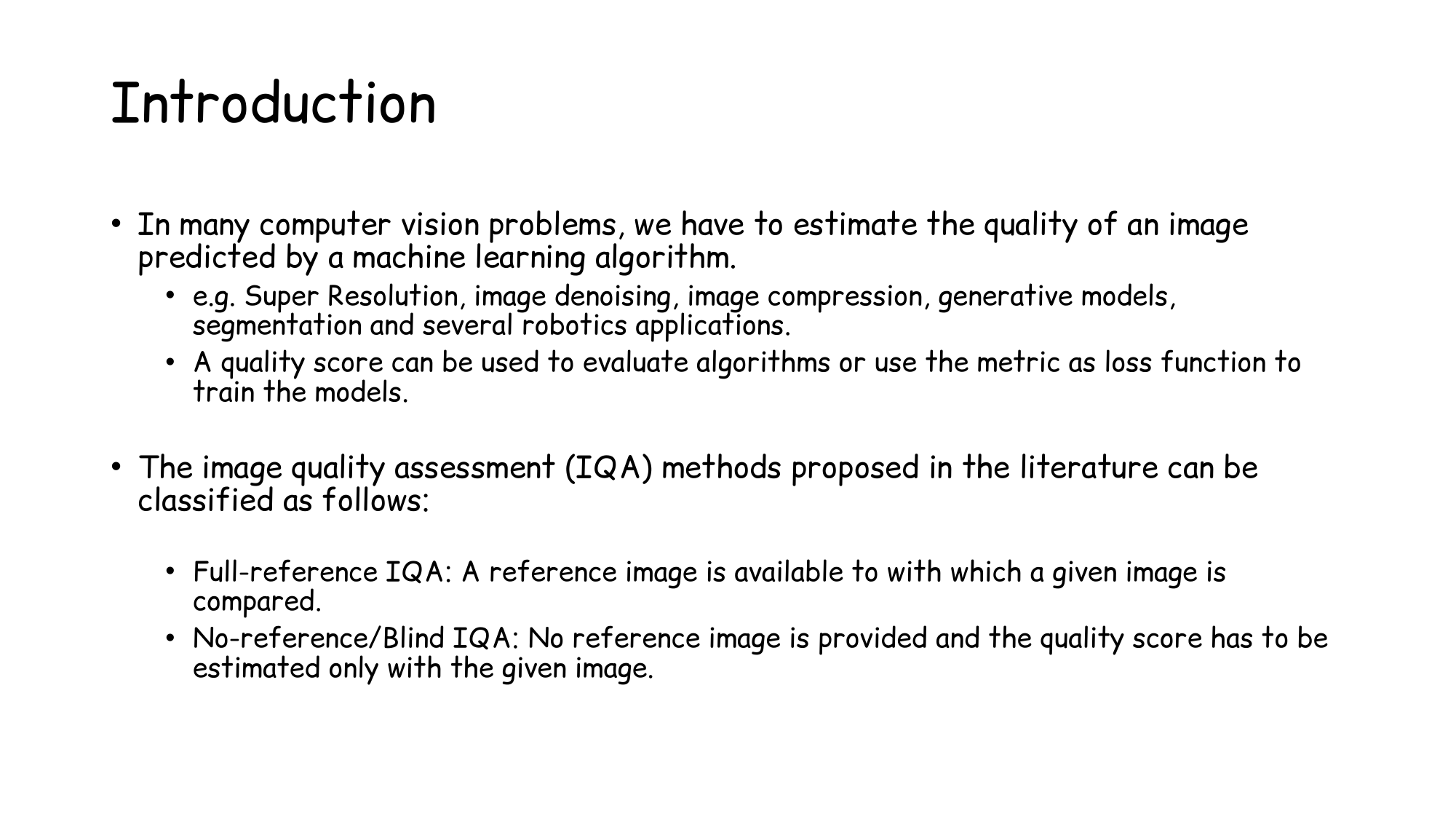

# Introduction
In many computer vision problems, we have to estimate the quality of an image predicted by a machine learning algorithm.
e.g. Super Resolution, image denoising, image compression, generative models, segmentation and several robotics applications.
A quality score can be used to evaluate algorithms or use the metric as loss function to train the models.
The image quality assessment (IQA) methods proposed in the literature can be classified as follows:
Full-reference IQA: A reference image is available to with which a given image is compared.
No-reference/Blind IQA: No reference image is provided and the quality score has to be estimated only with the given image.